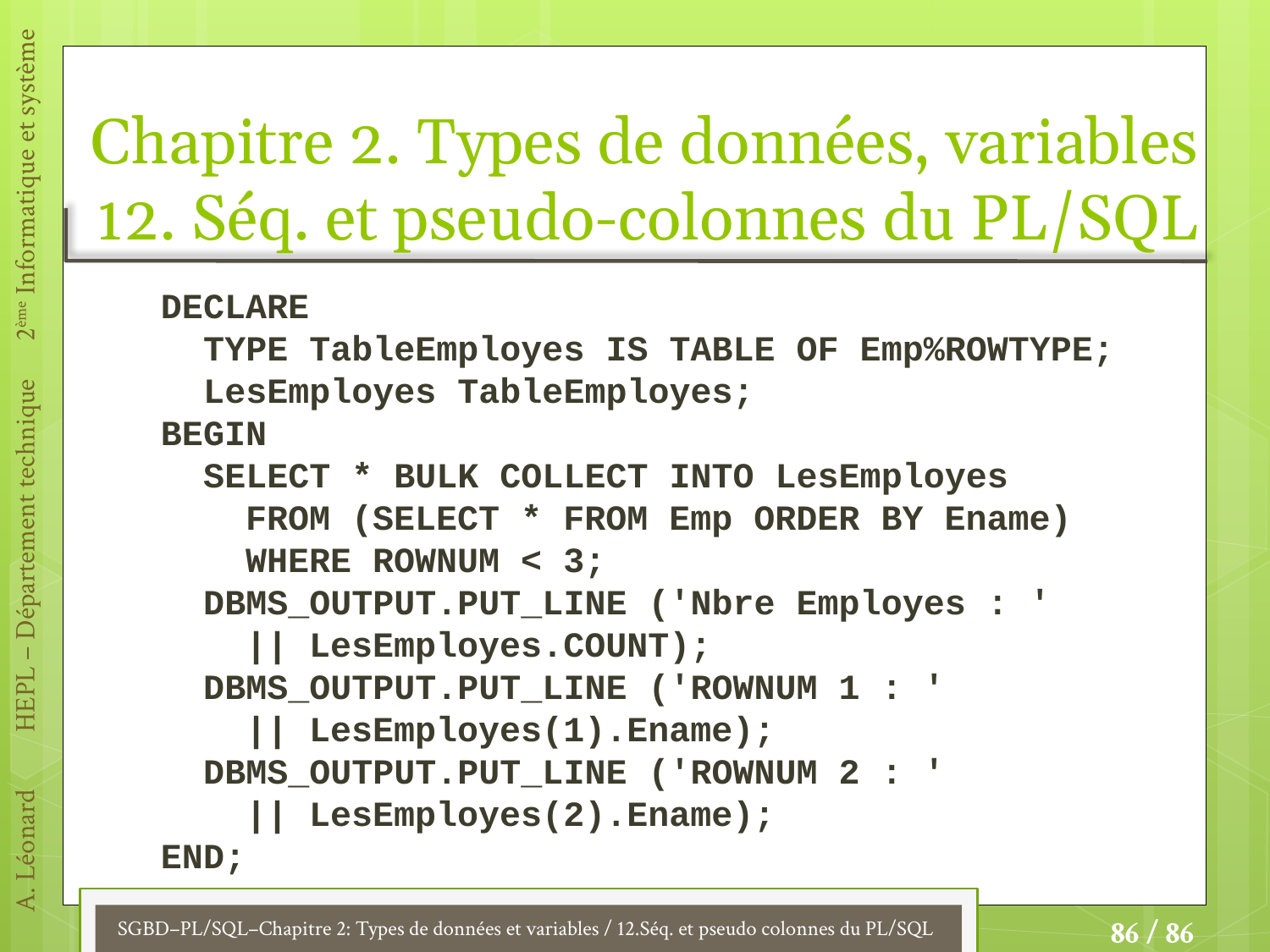

# Chapitre 2. Types de données, variables 12. Séq. et pseudo-colonnes du PL/SQL
DECLARE
  TYPE TableEmployes IS TABLE OF Emp%ROWTYPE;
  LesEmployes TableEmployes;
BEGIN
  SELECT * BULK COLLECT INTO LesEmployes
    FROM (SELECT * FROM Emp ORDER BY Ename)
    WHERE ROWNUM < 3;
  DBMS_OUTPUT.PUT_LINE ('Nbre Employes : '
    || LesEmployes.COUNT);
  DBMS_OUTPUT.PUT_LINE ('ROWNUM 1 : '
    || LesEmployes(1).Ename);
  DBMS_OUTPUT.PUT_LINE ('ROWNUM 2 : '
    || LesEmployes(2).Ename);
END;
SGBD–PL/SQL–Chapitre 2: Types de données et variables / 12.Séq. et pseudo colonnes du PL/SQL